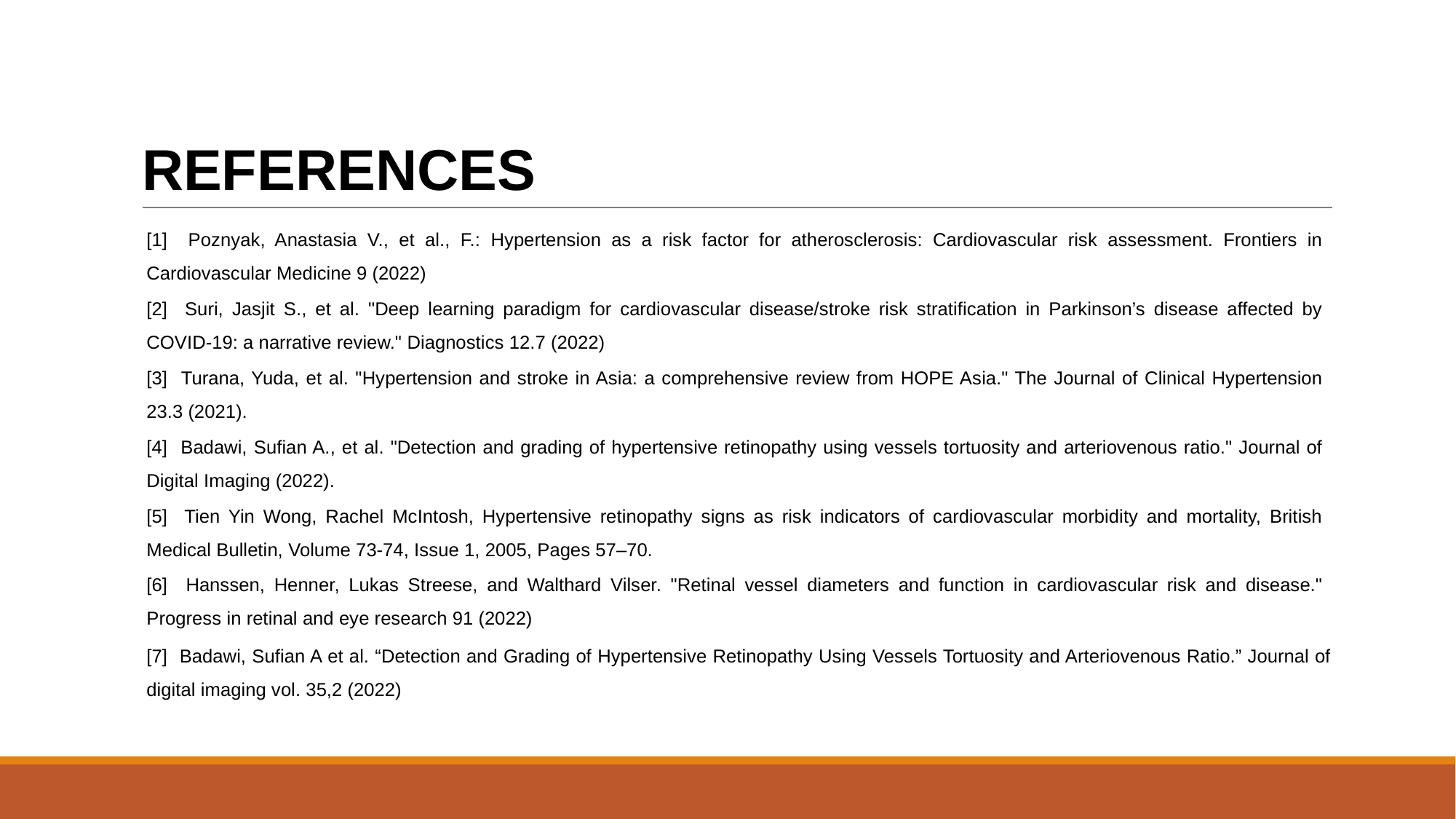

# REFERENCES
[1]  Poznyak, Anastasia V., et al., F.: Hypertension as a risk factor for atherosclerosis: Cardiovascular risk assessment. Frontiers in Cardiovascular Medicine 9 (2022)
[2]  Suri, Jasjit S., et al. "Deep learning paradigm for cardiovascular disease/stroke risk stratification in Parkinson’s disease affected by COVID-19: a narrative review." Diagnostics 12.7 (2022)
[3]  Turana, Yuda, et al. "Hypertension and stroke in Asia: a comprehensive review from HOPE Asia." The Journal of Clinical Hypertension 23.3 (2021).
[4]  Badawi, Sufian A., et al. "Detection and grading of hypertensive retinopathy using vessels tortuosity and arteriovenous ratio." Journal of Digital Imaging (2022).
[5]  Tien Yin Wong, Rachel McIntosh, Hypertensive retinopathy signs as risk indicators of cardiovascular morbidity and mortality, British Medical Bulletin, Volume 73-74, Issue 1, 2005, Pages 57–70.
[6]  Hanssen, Henner, Lukas Streese, and Walthard Vilser. "Retinal vessel diameters and function in cardiovascular risk and disease." Progress in retinal and eye research 91 (2022)
[7]  Badawi, Sufian A et al. “Detection and Grading of Hypertensive Retinopathy Using Vessels Tortuosity and Arteriovenous Ratio.” Journal of digital imaging vol. 35,2 (2022)